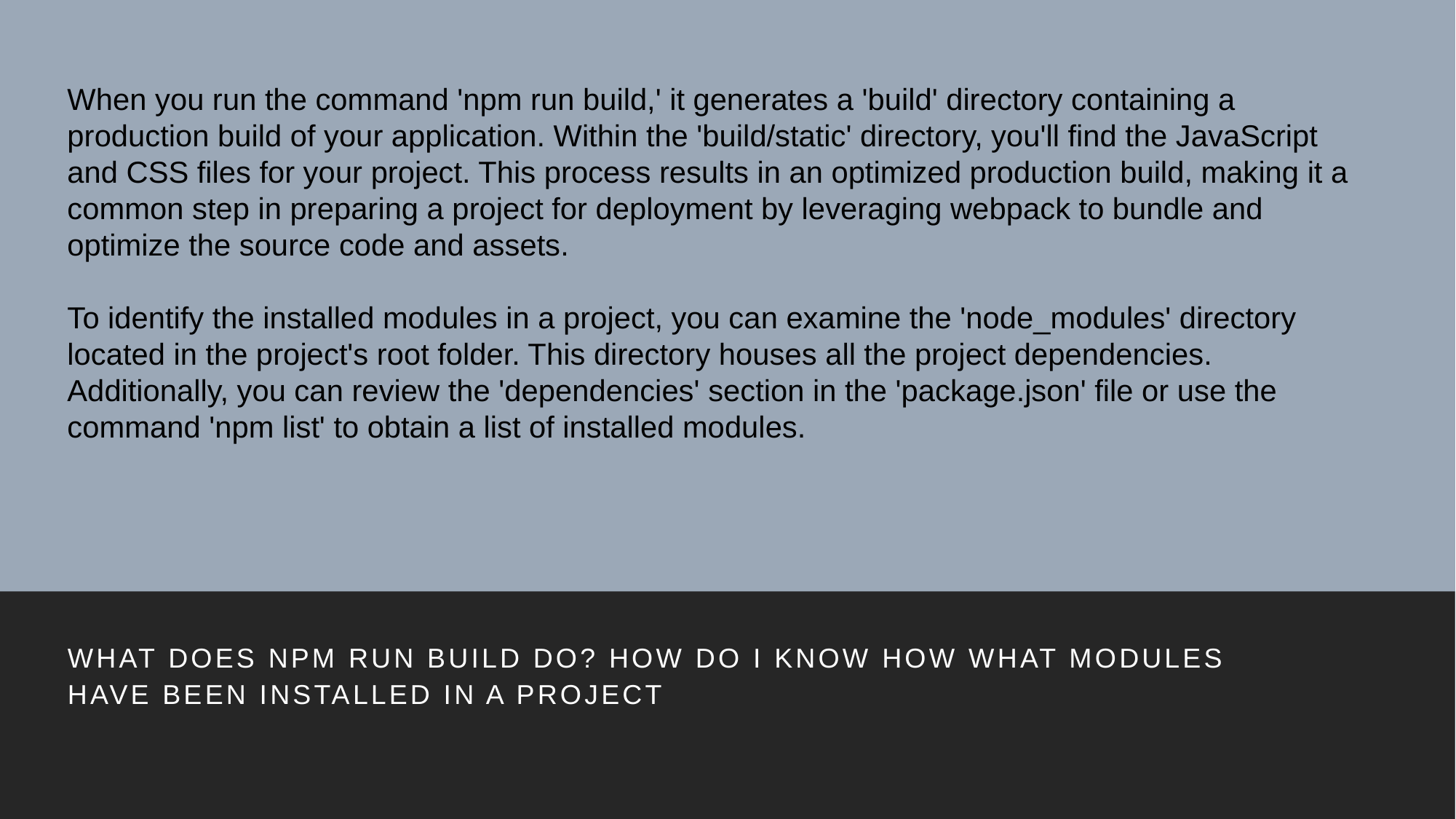

When you run the command 'npm run build,' it generates a 'build' directory containing a production build of your application. Within the 'build/static' directory, you'll find the JavaScript and CSS files for your project. This process results in an optimized production build, making it a common step in preparing a project for deployment by leveraging webpack to bundle and optimize the source code and assets.

To identify the installed modules in a project, you can examine the 'node_modules' directory located in the project's root folder. This directory houses all the project dependencies. Additionally, you can review the 'dependencies' section in the 'package.json' file or use the command 'npm list' to obtain a list of installed modules.

#

What does npm run build do? How do I know how what modules have been installed in a project